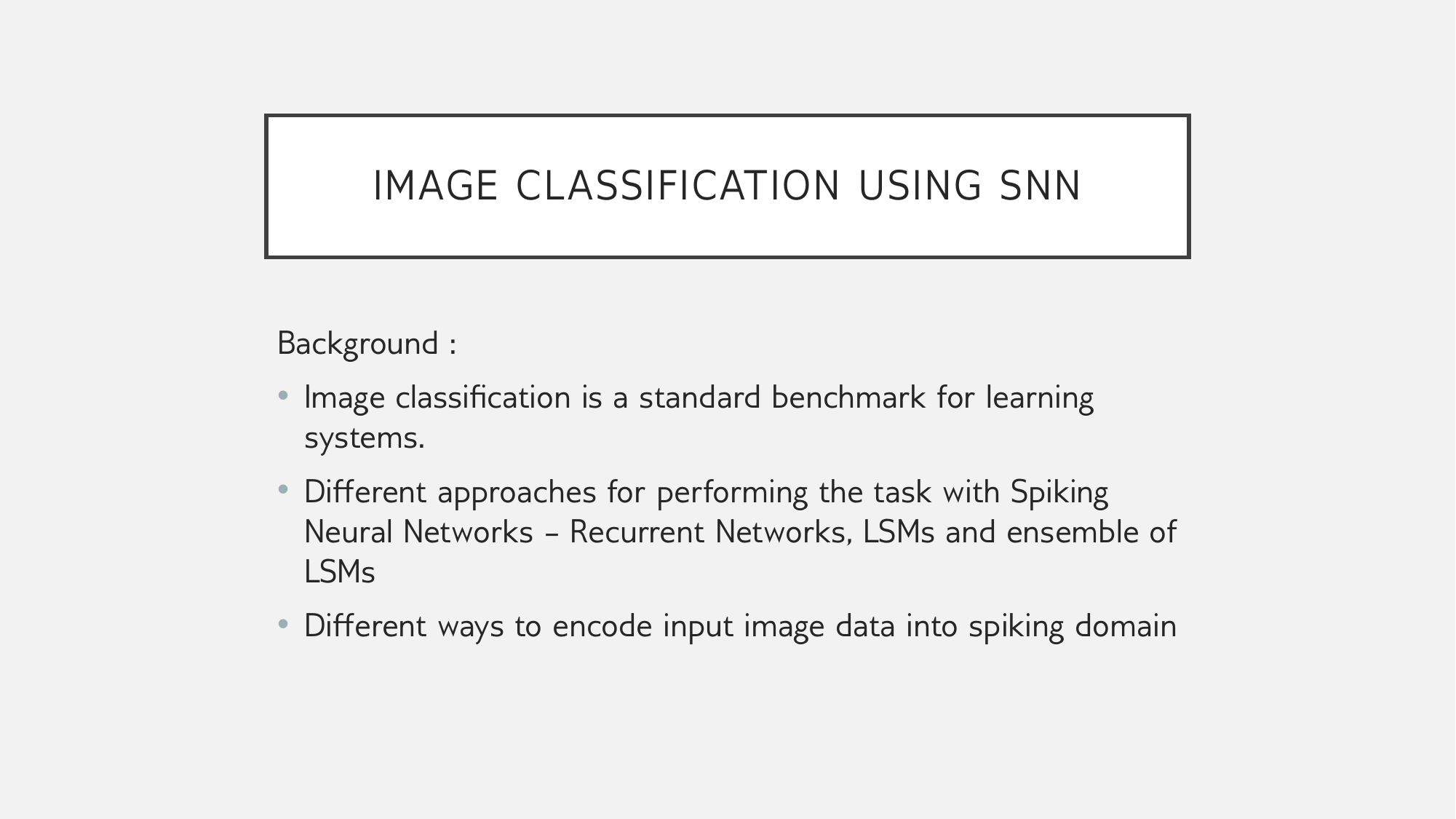

# Image Classification using SNN
Background :
Image classification is a standard benchmark for learning systems.
Different approaches for performing the task with Spiking Neural Networks – Recurrent Networks, LSMs and ensemble of LSMs
Different ways to encode input image data into spiking domain